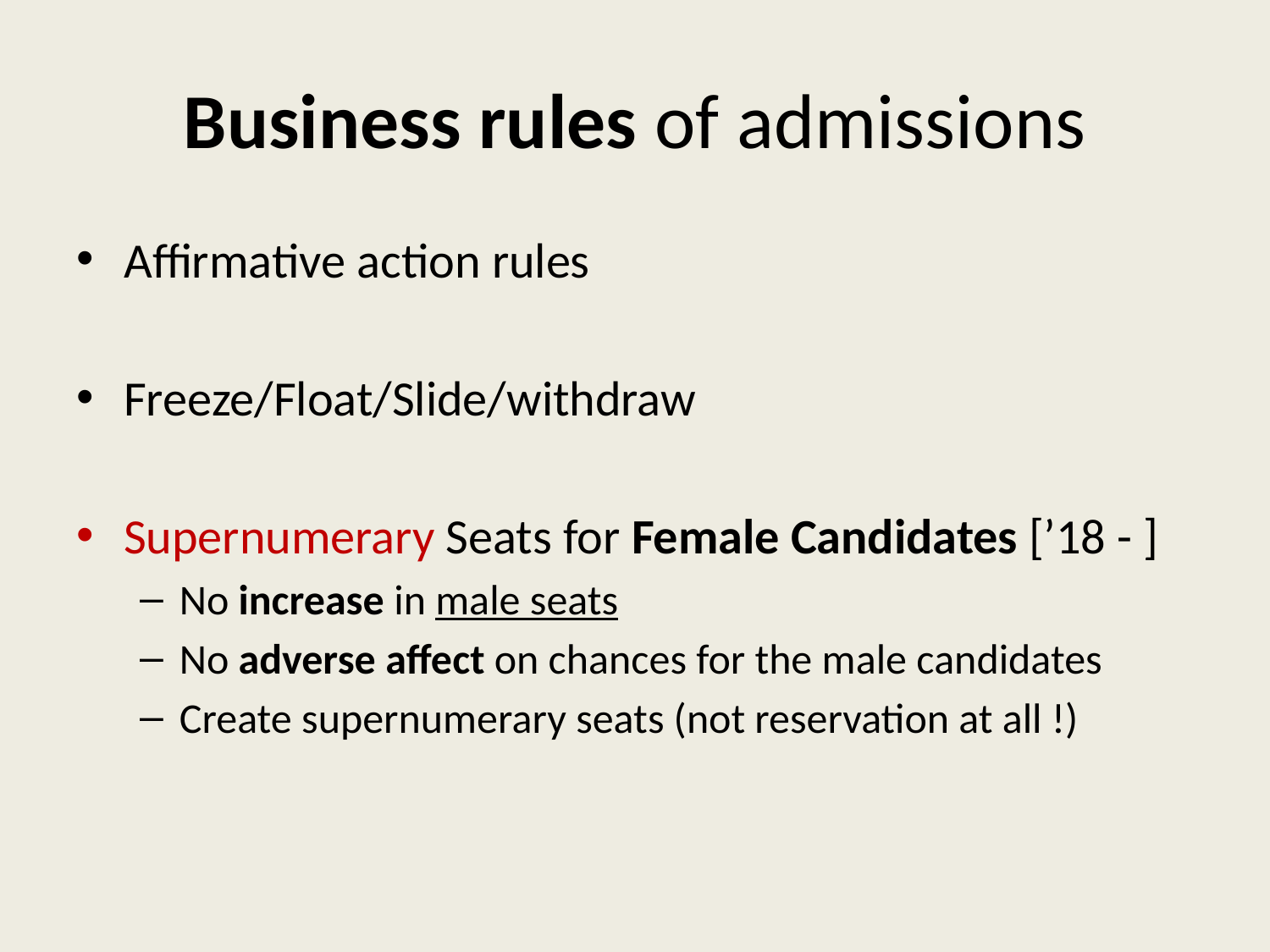

# Business rules of admissions
Affirmative action rules

Freeze/Float/Slide/withdraw

Supernumerary Seats for Female Candidates [’18 - ]
No increase in male seats
No adverse affect on chances for the male candidates
Create supernumerary seats (not reservation at all !)